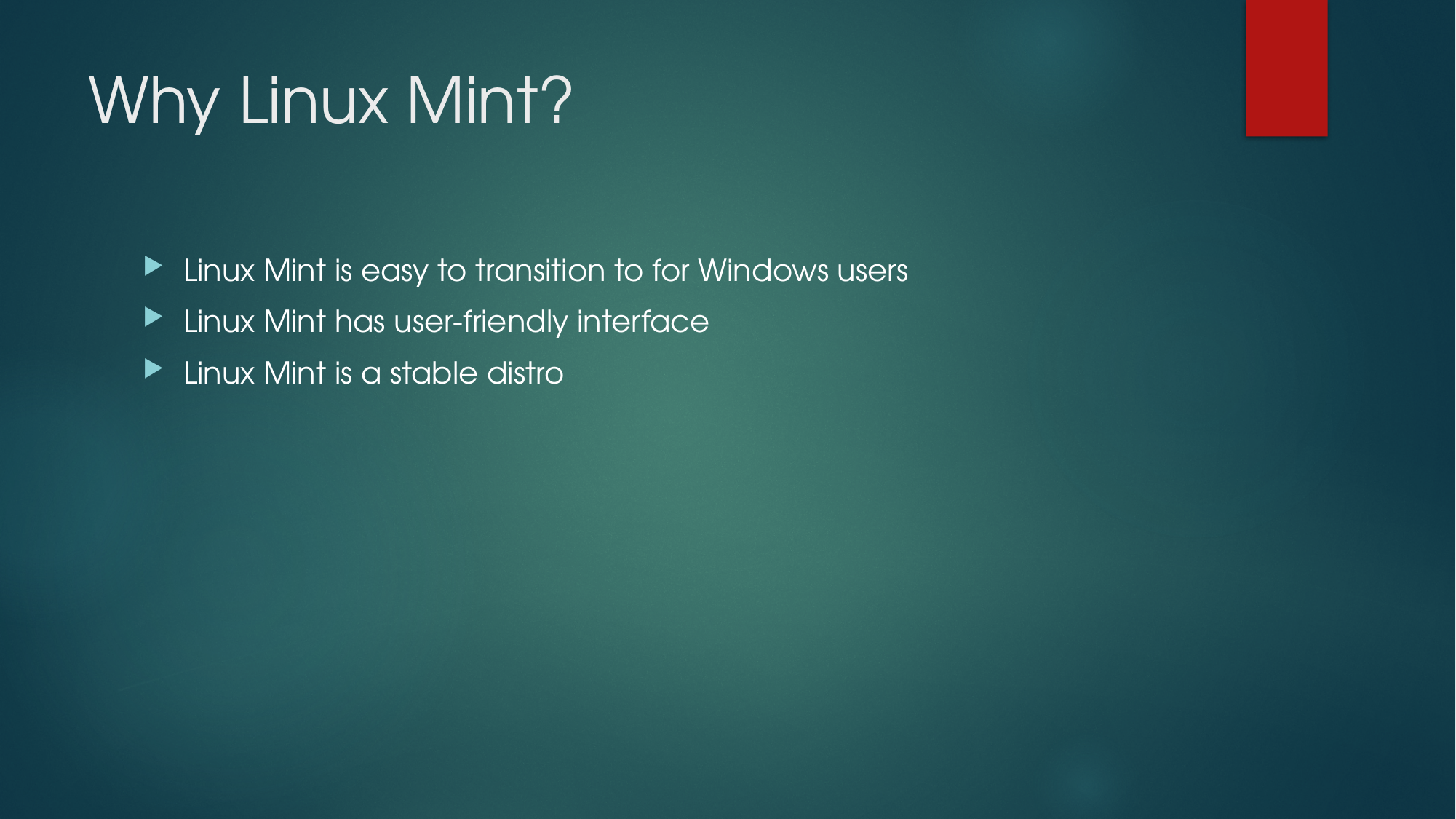

# Why Linux Mint?
Linux Mint is easy to transition to for Windows users
Linux Mint has user-friendly interface
Linux Mint is a stable distro